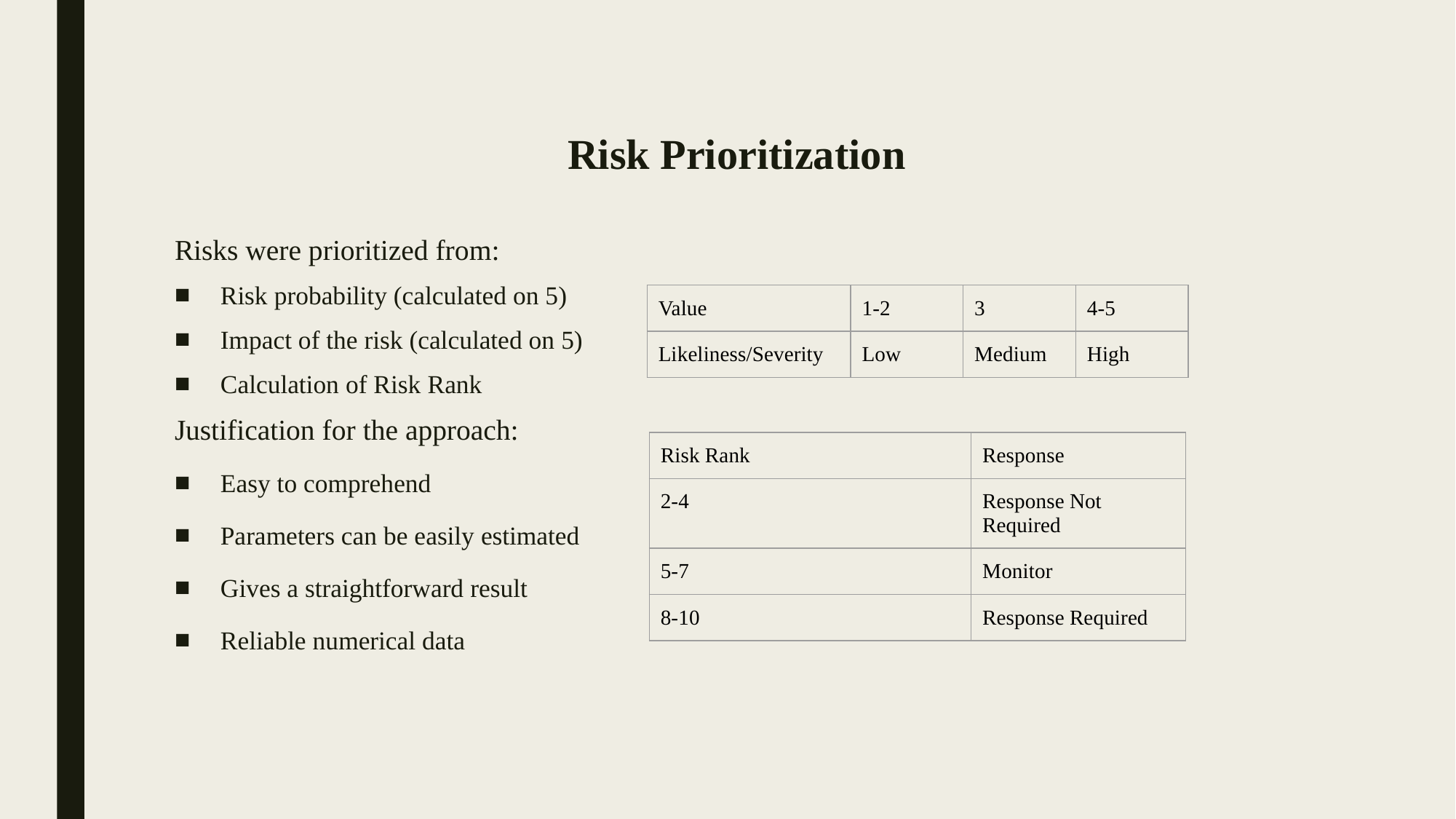

# Risk Prioritization
Risks were prioritized from:
Risk probability (calculated on 5)
Impact of the risk (calculated on 5)
Calculation of Risk Rank
Justification for the approach:
Easy to comprehend
Parameters can be easily estimated
Gives a straightforward result
Reliable numerical data

| Value | 1-2 | 3 | 4-5 |
| --- | --- | --- | --- |
| Likeliness/Severity | Low | Medium | High |

| Risk Rank | Response |
| --- | --- |
| 2-4 | Response Not Required |
| 5-7 | Monitor |
| 8-10 | Response Required |